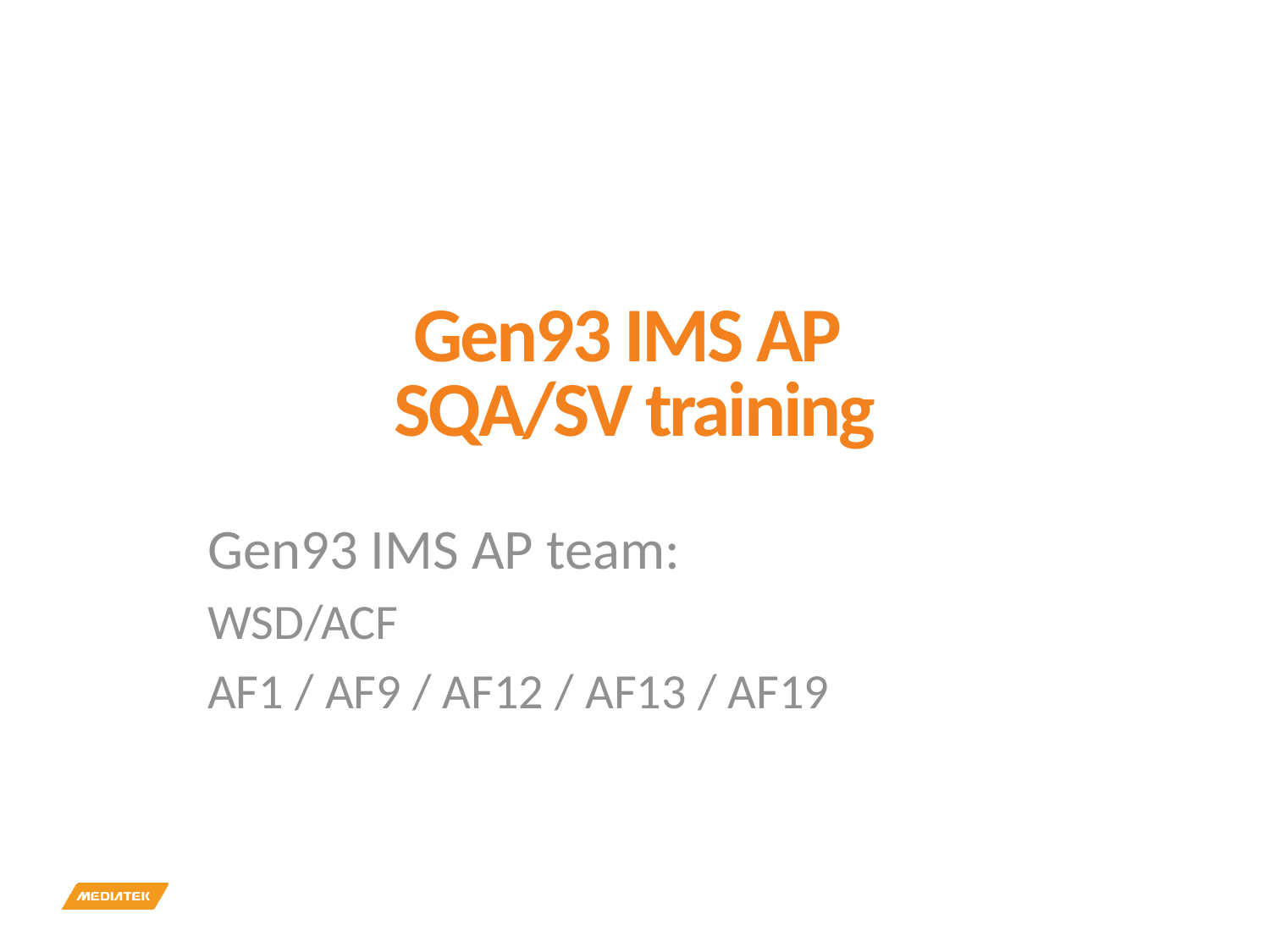

# Gen93 IMS AP SQA/SV training
Gen93 IMS AP team:
WSD/ACF
AF1 / AF9 / AF12 / AF13 / AF19